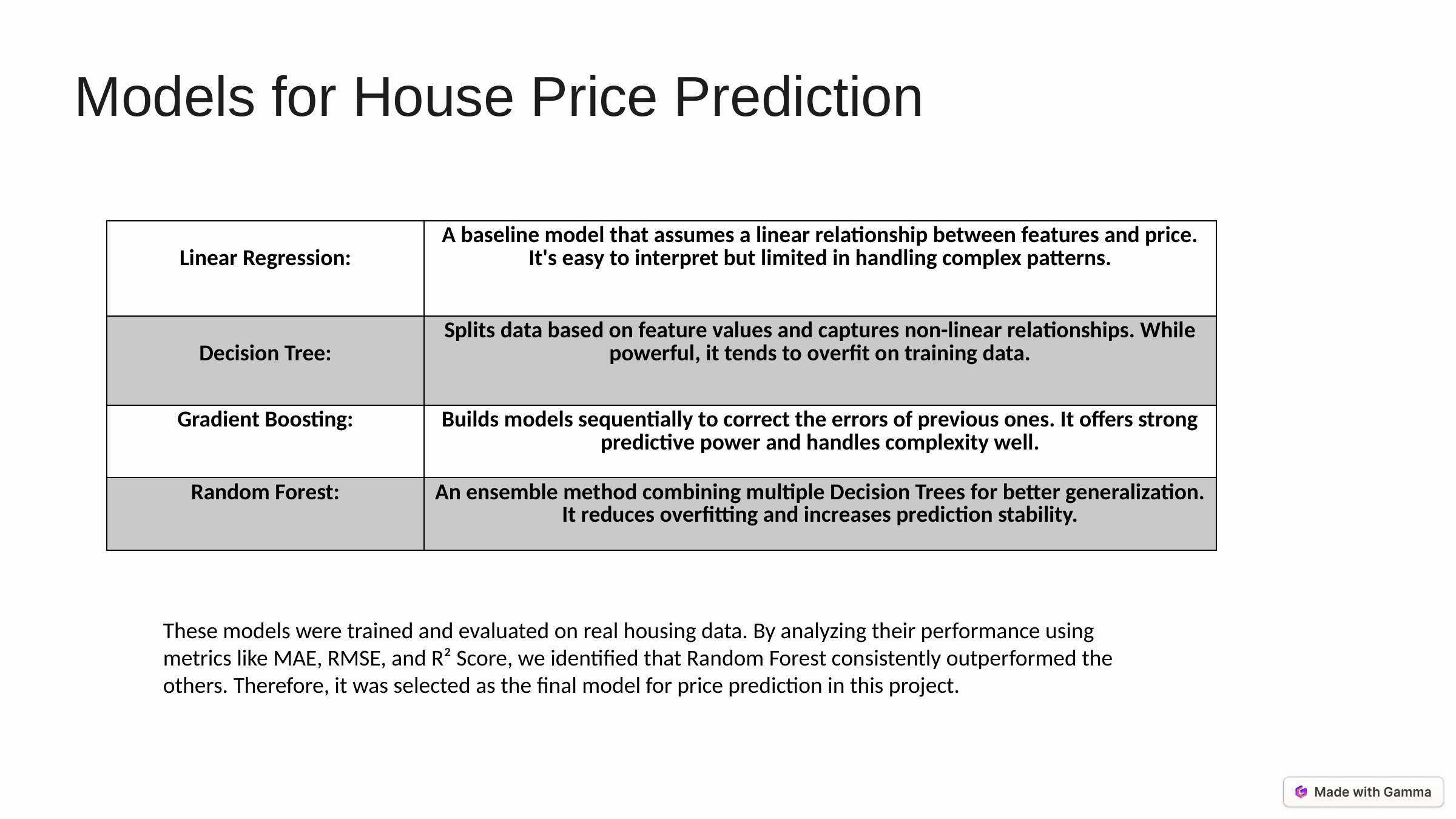

Models for House Price Prediction
| Linear Regression: | A baseline model that assumes a linear relationship between features and price. It's easy to interpret but limited in handling complex patterns. |
| --- | --- |
| Decision Tree: | Splits data based on feature values and captures non-linear relationships. While powerful, it tends to overfit on training data. |
| Gradient Boosting: | Builds models sequentially to correct the errors of previous ones. It offers strong predictive power and handles complexity well. |
| Random Forest: | An ensemble method combining multiple Decision Trees for better generalization. It reduces overfitting and increases prediction stability. |
These models were trained and evaluated on real housing data. By analyzing their performance using metrics like MAE, RMSE, and R² Score, we identified that Random Forest consistently outperformed the others. Therefore, it was selected as the final model for price prediction in this project.